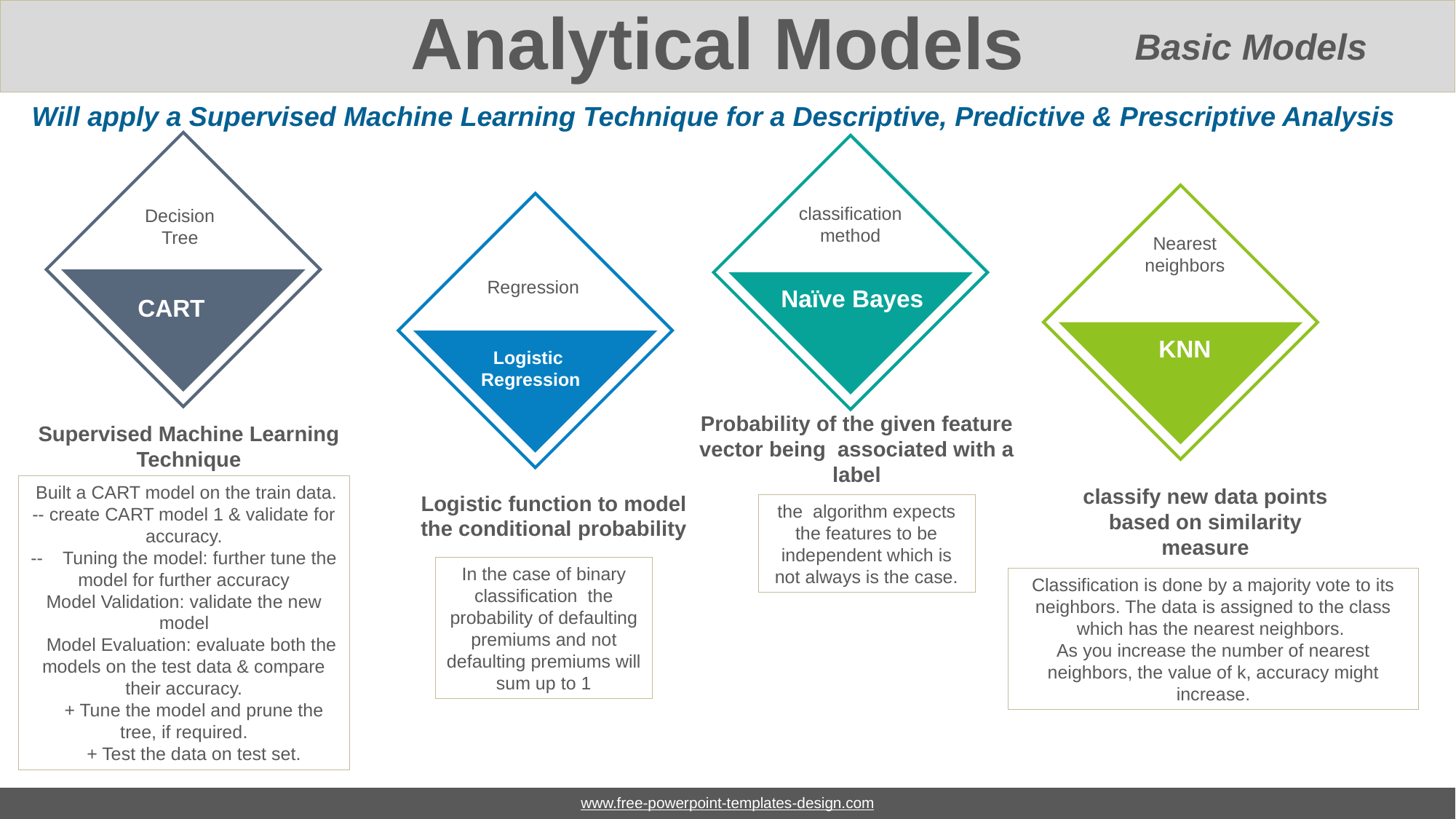

# Analytical Models
Basic Models
Will apply a Supervised Machine Learning Technique for a Descriptive, Predictive & Prescriptive Analysis

classification method
Decision Tree
Nearest neighbors
Regression
Naïve Bayes
CART
KNN
Logistic
Regression
Probability of the given feature vector being  associated with a label
the  algorithm expects the features to be independent which is not always is the case.
Supervised Machine Learning Technique
 Built a CART model on the train data. -- create CART model 1 & validate for accuracy.
--    Tuning the model: further tune the model for further accuracy
Model Validation: validate the new model
   Model Evaluation: evaluate both the models on the test data & compare their accuracy.
    + Tune the model and prune the tree, if required.
    + Test the data on test set.
classify new data points based on similarity measure
Classification is done by a majority vote to its neighbors. The data is assigned to the class which has the nearest neighbors.
As you increase the number of nearest neighbors, the value of k, accuracy might increase.
Logistic function to model the conditional probability
In the case of binary classification  the probability of defaulting premiums and not defaulting premiums will sum up to 1
www.free-powerpoint-templates-design.com